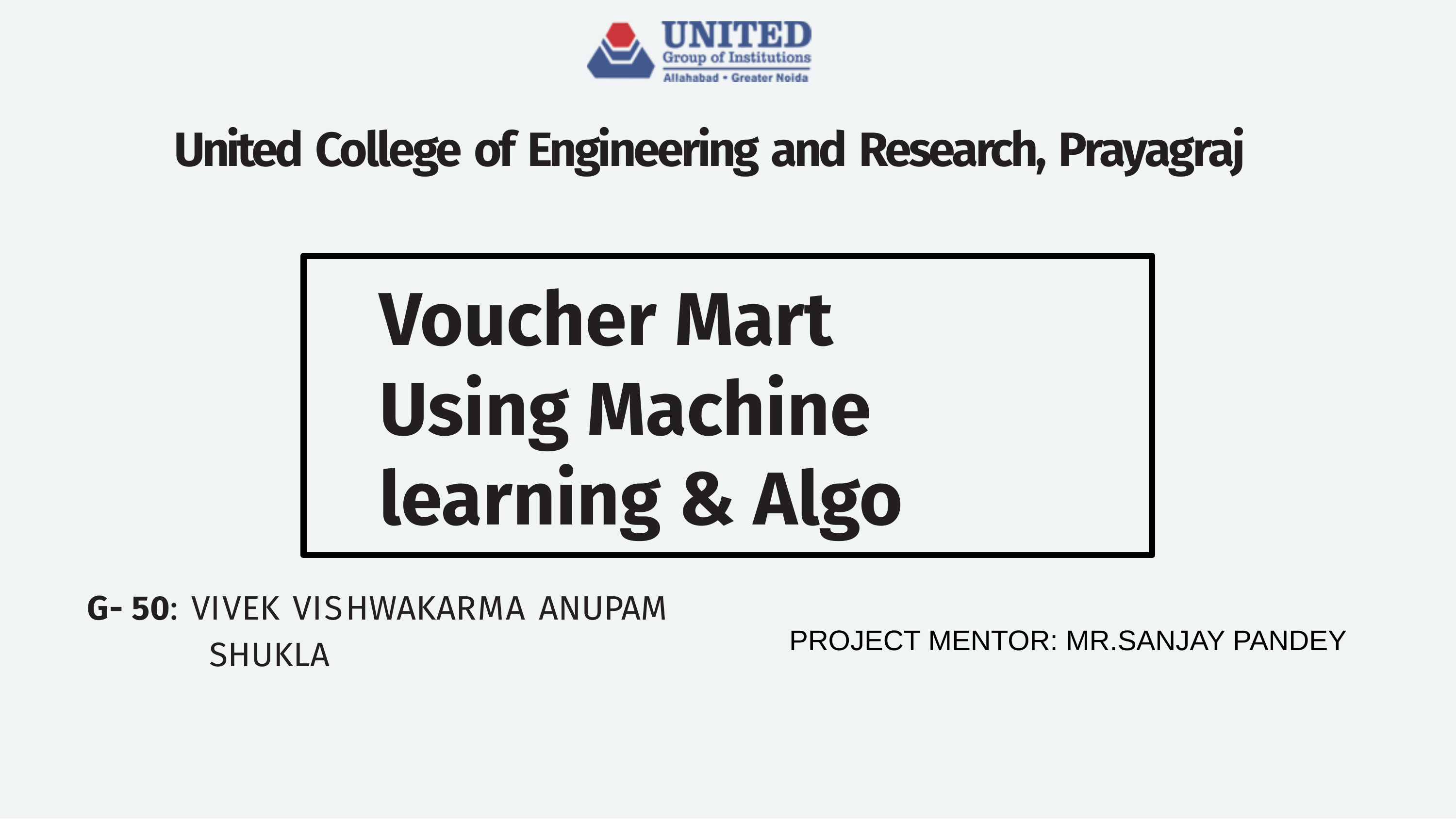

United College of Engineering and Research, Prayagraj
Voucher Mart
Using Machine learning & Algo
G- 50: VIVEK VISHWAKARMA  ANUPAM SHUKLA

PROJECT MENTOR: MR.SANJAY PANDEY